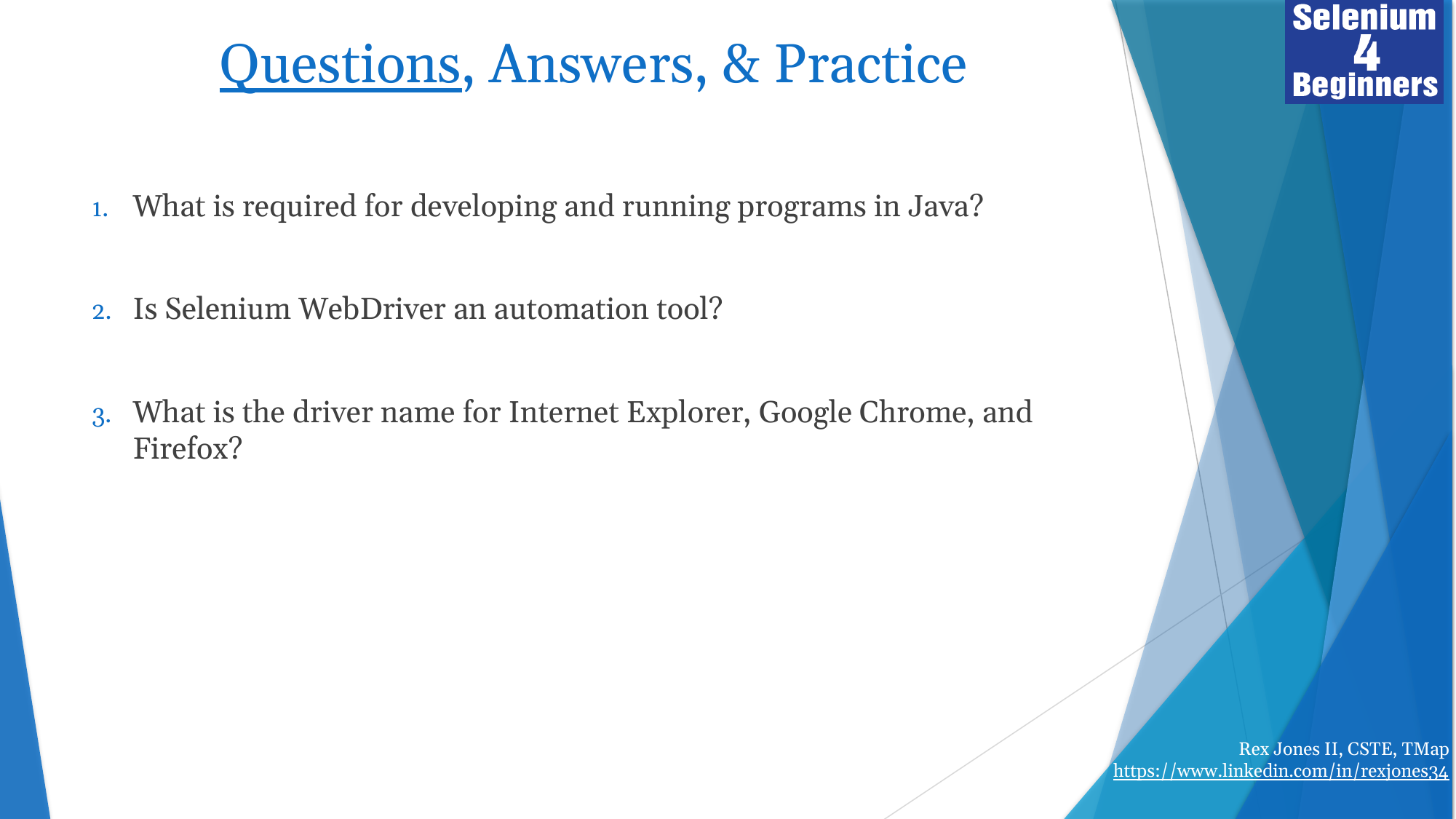

# Questions, Answers, & Practice
What is required for developing and running programs in Java?

Is Selenium WebDriver an automation tool?

What is the driver name for Internet Explorer, Google Chrome, and Firefox?